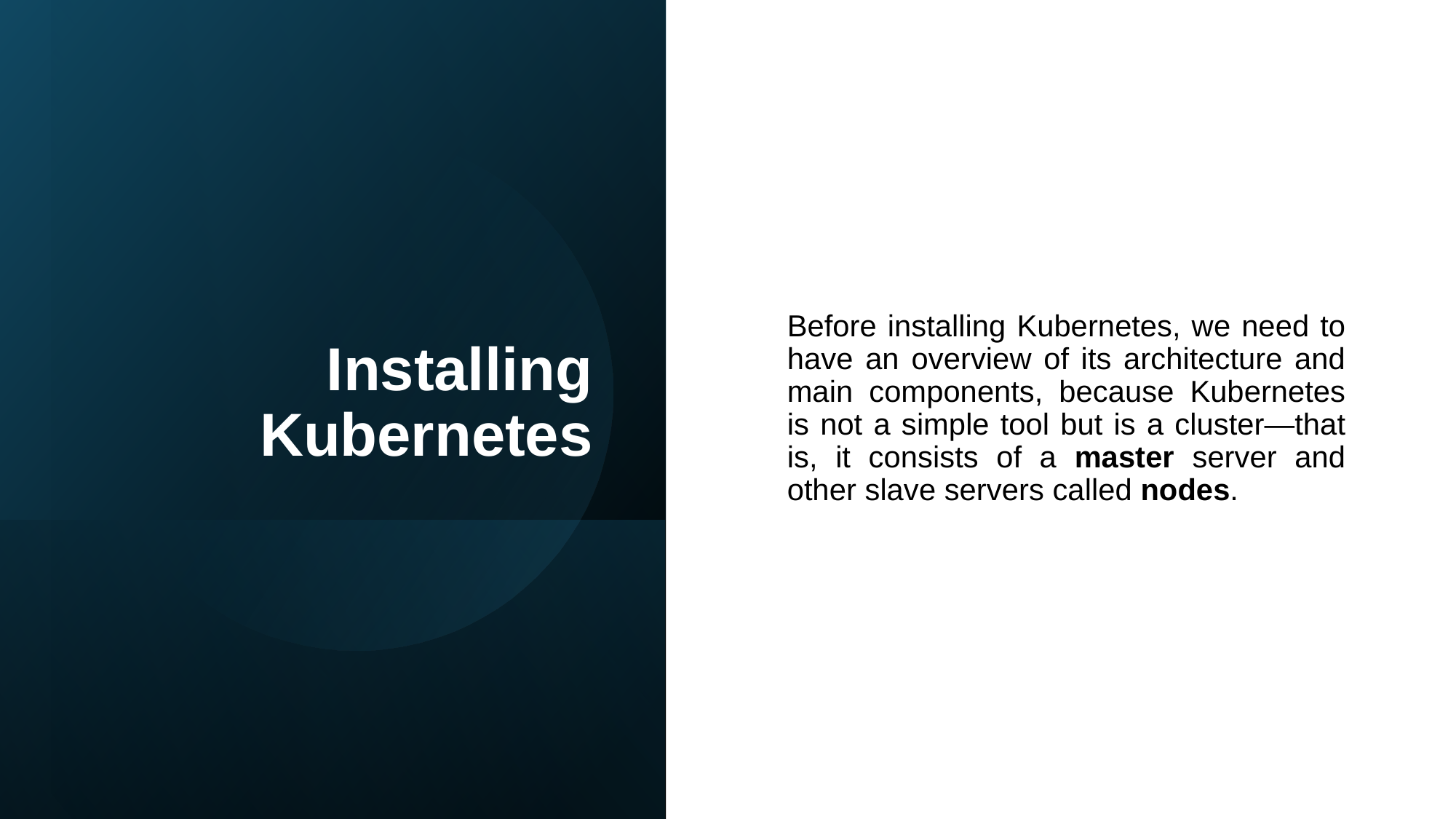

# Installing Kubernetes

Before installing Kubernetes, we need to have an overview of its architecture and main components, because Kubernetes is not a simple tool but is a cluster—that is, it consists of a master server and other slave servers called nodes.